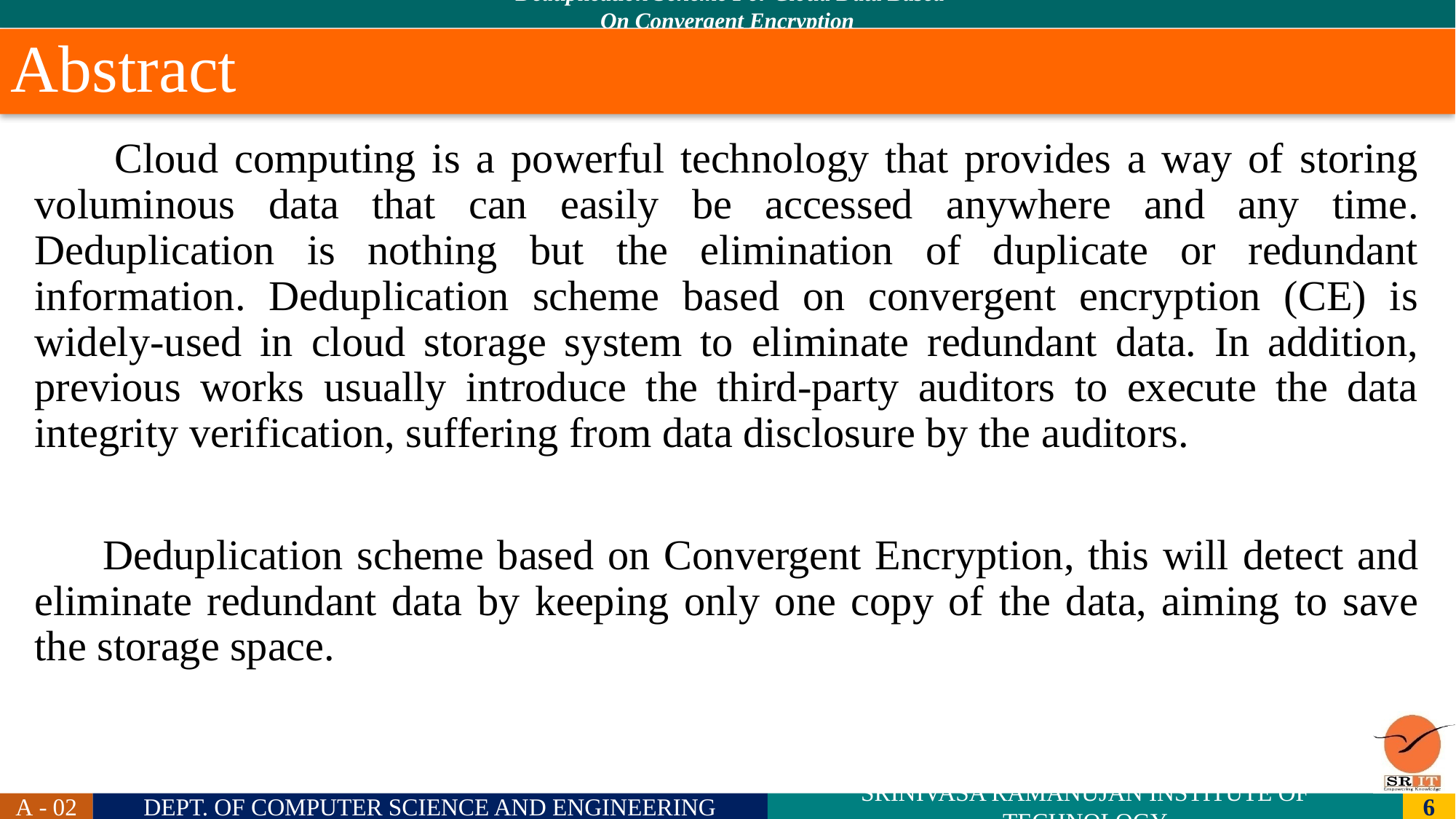

# Abstract
     Cloud computing is a powerful technology that provides a way of storing voluminous data that can easily be accessed anywhere and any time. Deduplication is nothing but the elimination of duplicate or redundant information. Deduplication scheme based on convergent encryption (CE) is widely-used in cloud storage system to eliminate redundant data. In addition, previous works usually introduce the third-party auditors to execute the data integrity verification, suffering from data disclosure by the auditors.

     Deduplication scheme based on Convergent Encryption, this will detect and eliminate redundant data by keeping only one copy of the data, aiming to save the storage space.